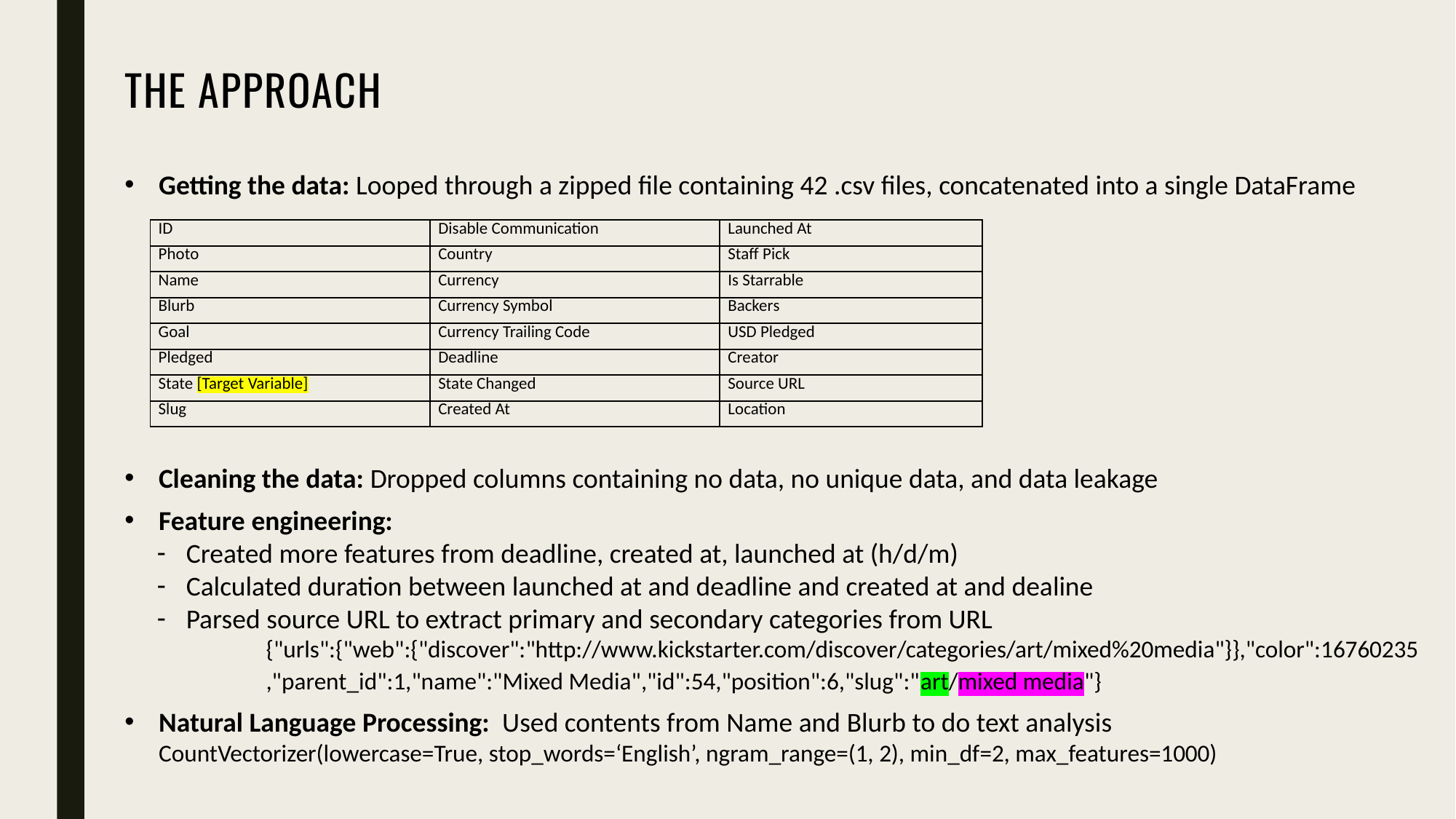

The Approach
Getting the data: Looped through a zipped file containing 42 .csv files, concatenated into a single DataFrame

Cleaning the data: Dropped columns containing no data, no unique data, and data leakage
Feature engineering:
Created more features from deadline, created at, launched at (h/d/m)
Calculated duration between launched at and deadline and created at and dealine
Parsed source URL to extract primary and secondary categories from URL
	{"urls":{"web":{"discover":"http://www.kickstarter.com/discover/categories/art/mixed%20media"}},"color":16760235	,"parent_id":1,"name":"Mixed Media","id":54,"position":6,"slug":"art/mixed media"}
Natural Language Processing:  Used contents from Name and Blurb to do text analysis 	CountVectorizer(lowercase=True, stop_words=‘English’, ngram_range=(1, 2), min_df=2, max_features=1000)

| ID | Disable Communication | Launched At |
| --- | --- | --- |
| Photo | Country | Staff Pick |
| Name | Currency | Is Starrable |
| Blurb | Currency Symbol | Backers |
| Goal | Currency Trailing Code | USD Pledged |
| Pledged | Deadline | Creator |
| State [Target Variable] | State Changed | Source URL |
| Slug | Created At | Location |